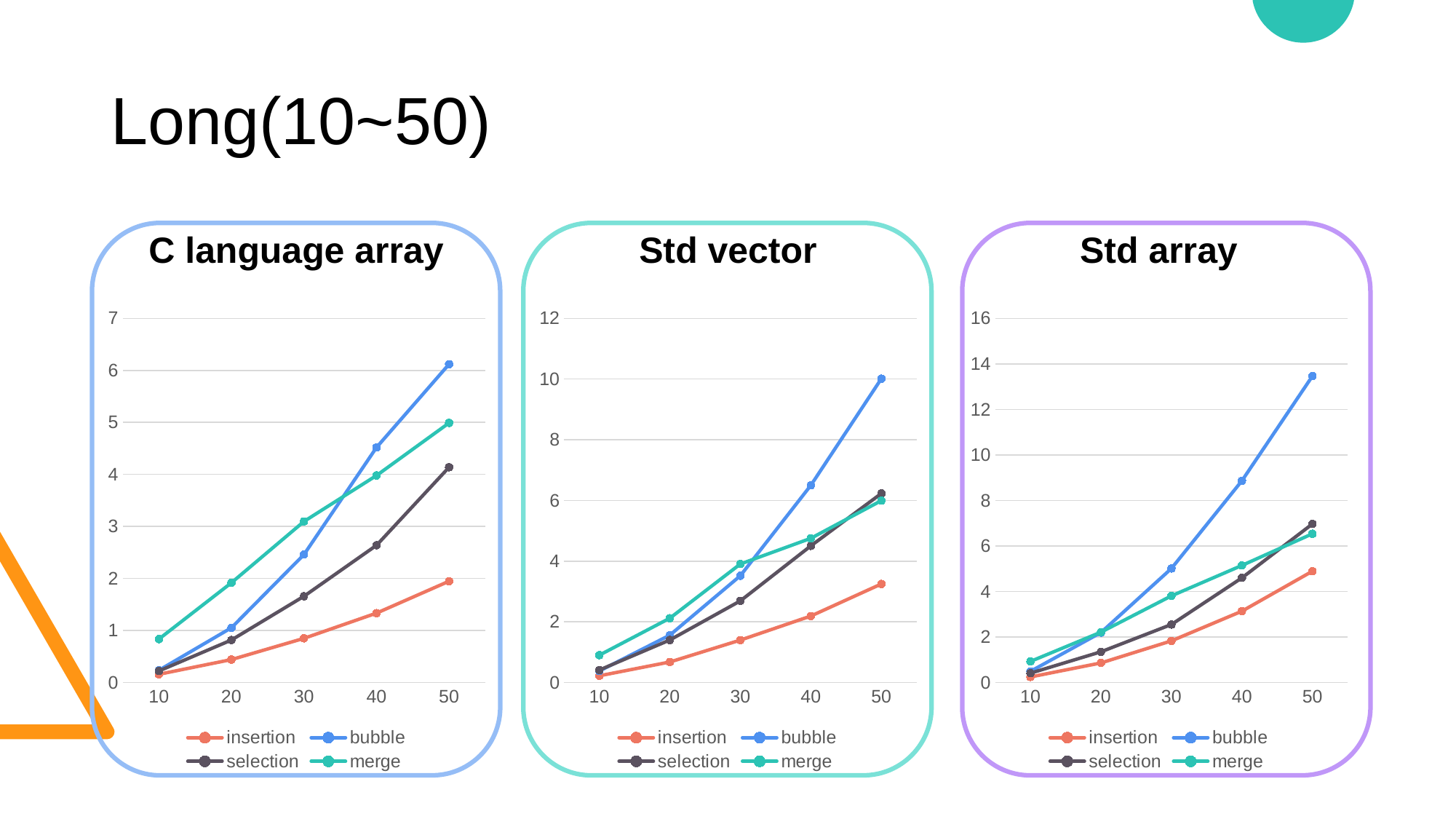

# Long(10~50)

Std vector

Std array
C language array

### Chart

| Category | insertion | bubble | selection | merge |
|---|---|---|---|---|
| 10 | 0.245 | 0.49 | 0.41 | 0.927 |
| 20 | 0.861 | 2.195 | 1.35 | 2.213 |
| 30 | 1.83 | 5.01 | 2.548 | 3.807 |
| 40 | 3.135 | 8.865 | 4.598 | 5.143 |
| 50 | 4.89 | 13.465 | 6.97 | 6.537 |

### Chart

| Category | insertion | bubble | selection | merge |
|---|---|---|---|---|
| 10 | 0.158 | 0.236 | 0.222 | 0.835 |
| 20 | 0.441 | 1.052 | 0.817 | 1.917 |
| 30 | 0.849 | 2.459 | 1.658 | 3.096 |
| 40 | 1.334 | 4.52 | 2.638 | 3.98 |
| 50 | 1.947 | 6.12 | 4.138 | 4.99 |

### Chart

| Category | insertion | bubble | selection | merge |
|---|---|---|---|---|
| 10 | 0.222 | 0.379 | 0.411 | 0.901 |
| 20 | 0.677 | 1.561 | 1.401 | 2.119 |
| 30 | 1.397 | 3.517 | 2.689 | 3.904 |
| 40 | 2.19 | 6.499 | 4.502 | 4.752 |
| 50 | 3.247 | 10.012 | 6.231 | 5.995 |